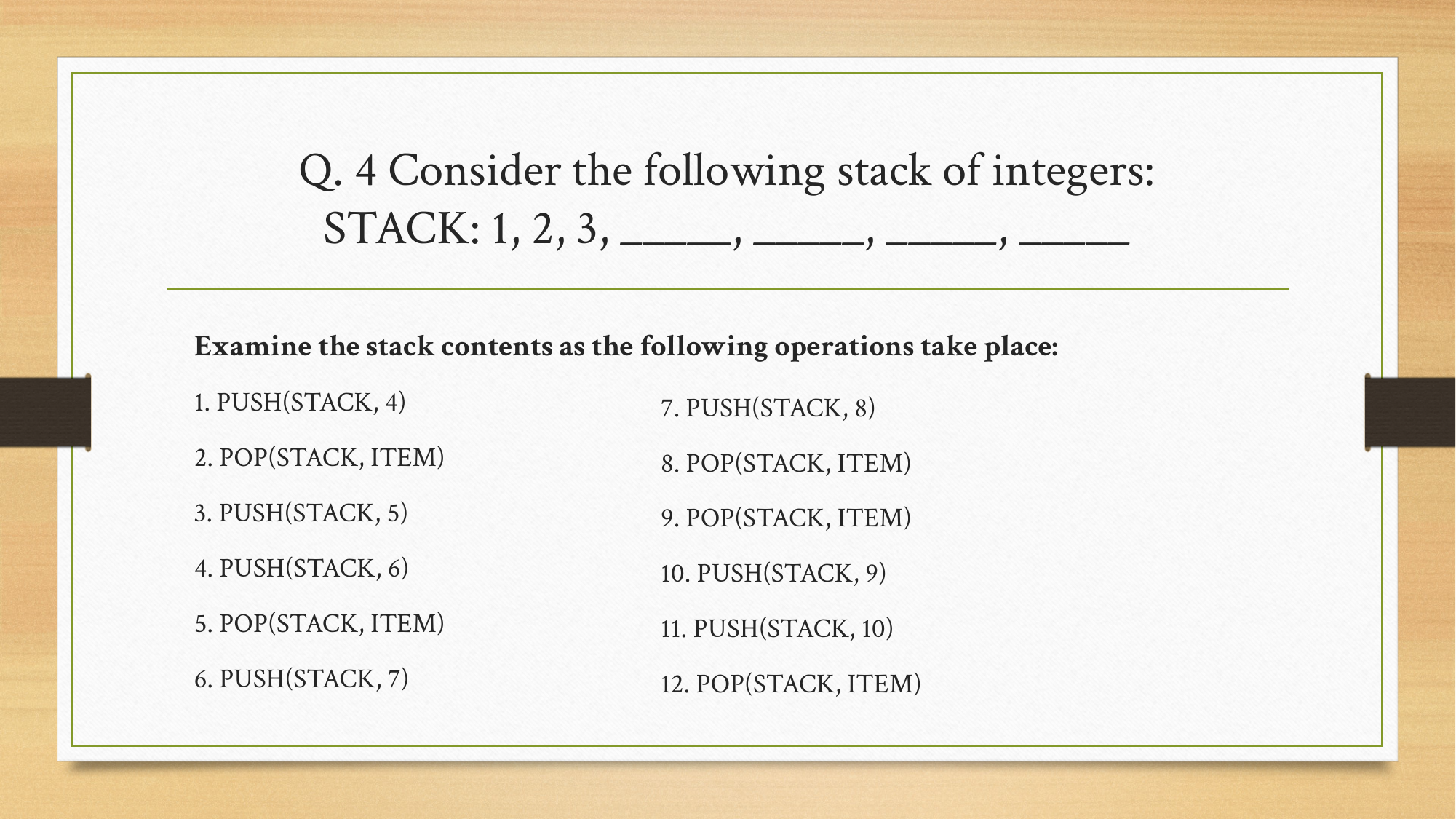

# Q. 4 Consider the following stack of integers: STACK: 1, 2, 3, _____, _____, _____, _____
Examine the stack contents as the following operations take place:
1. PUSH(STACK, 4)
2. POP(STACK, ITEM)
3. PUSH(STACK, 5)
4. PUSH(STACK, 6)
5. POP(STACK, ITEM)
6. PUSH(STACK, 7)

7. PUSH(STACK, 8)
8. POP(STACK, ITEM)
9. POP(STACK, ITEM)
10. PUSH(STACK, 9)
11. PUSH(STACK, 10)
12. POP(STACK, ITEM)